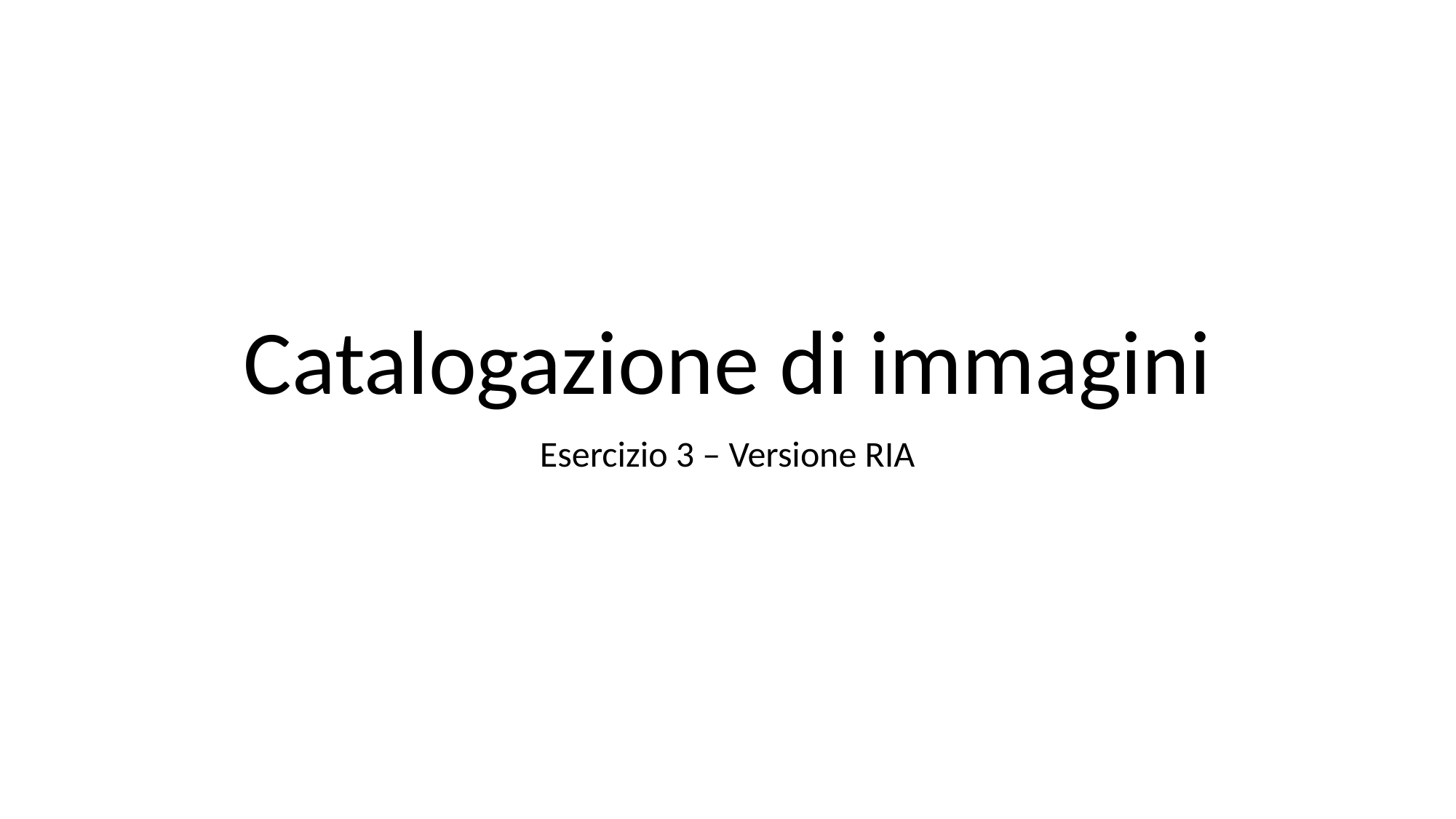

# Catalogazione di immagini
Esercizio 3 – Versione RIA